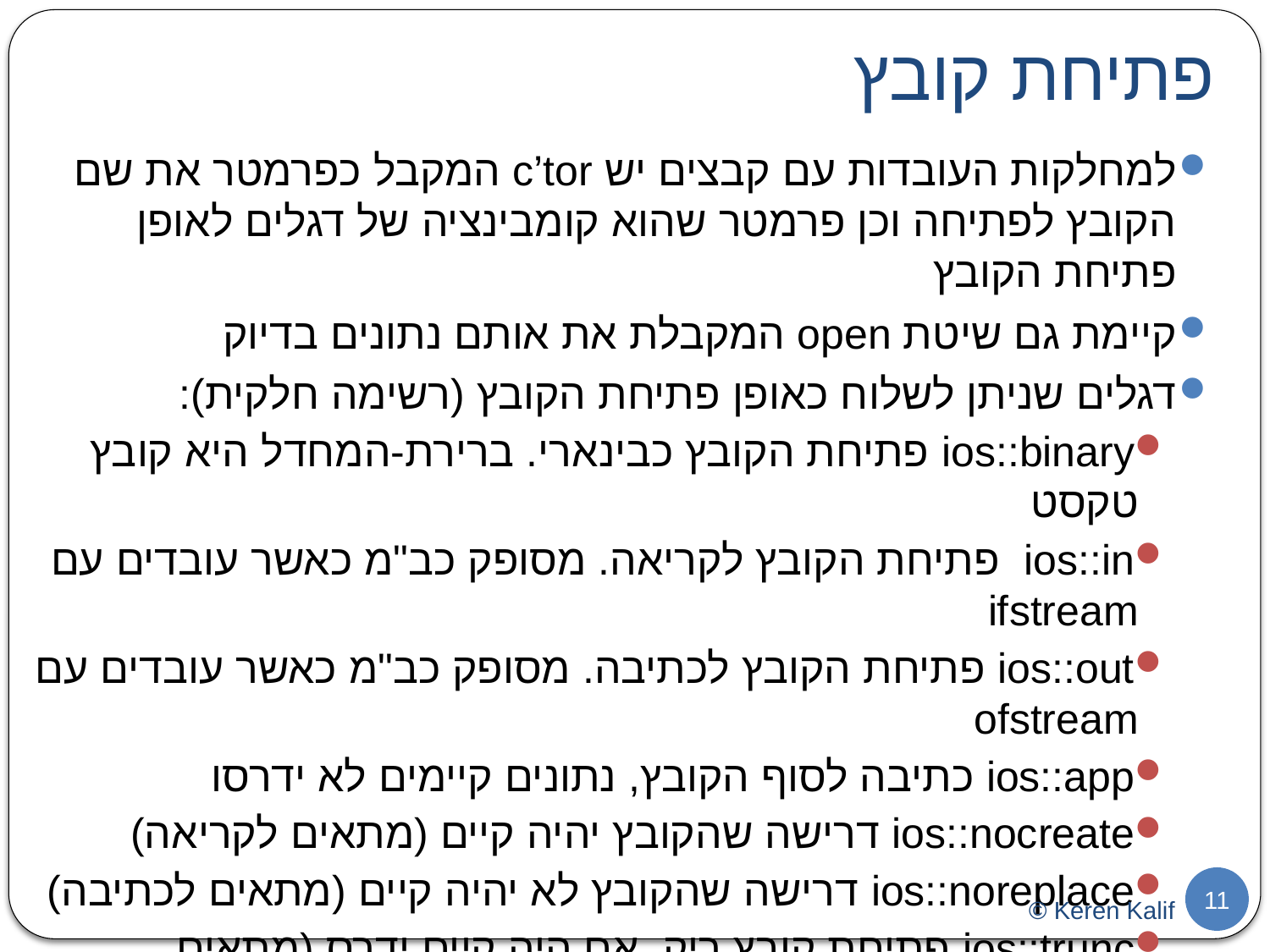

# פתיחת קובץ
למחלקות העובדות עם קבצים יש c’tor המקבל כפרמטר את שם הקובץ לפתיחה וכן פרמטר שהוא קומבינציה של דגלים לאופן פתיחת הקובץ
קיימת גם שיטת open המקבלת את אותם נתונים בדיוק
דגלים שניתן לשלוח כאופן פתיחת הקובץ (רשימה חלקית):
ios::binary פתיחת הקובץ כבינארי. ברירת-המחדל היא קובץ טקסט
ios::in  פתיחת הקובץ לקריאה. מסופק כב"מ כאשר עובדים עם ifstream
ios::out פתיחת הקובץ לכתיבה. מסופק כב"מ כאשר עובדים עם ofstream
ios::app כתיבה לסוף הקובץ, נתונים קיימים לא ידרסו
ios::nocreate דרישה שהקובץ יהיה קיים (מתאים לקריאה)
ios::noreplace דרישה שהקובץ לא יהיה קיים (מתאים לכתיבה)
ios::trunc פתיחת קובץ ריק, אם היה קיים ידרס (מתאים לכתיבה)

11
© Keren Kalif